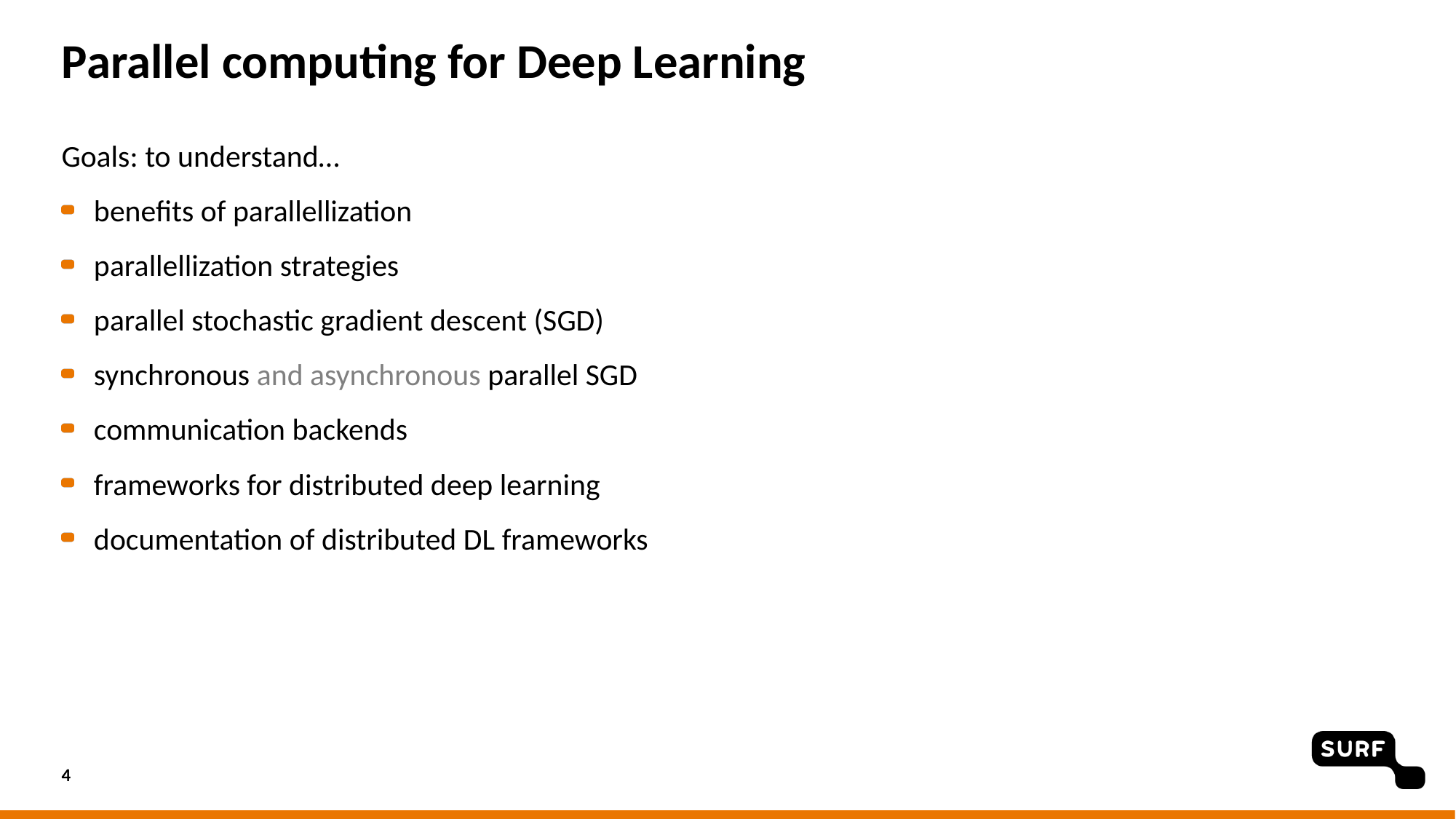

# Parallel computing for Deep Learning
Goals: to understand…
benefits of parallellization
parallellization strategies
parallel stochastic gradient descent (SGD)
synchronous and asynchronous parallel SGD
communication backends
frameworks for distributed deep learning
documentation of distributed DL frameworks

4